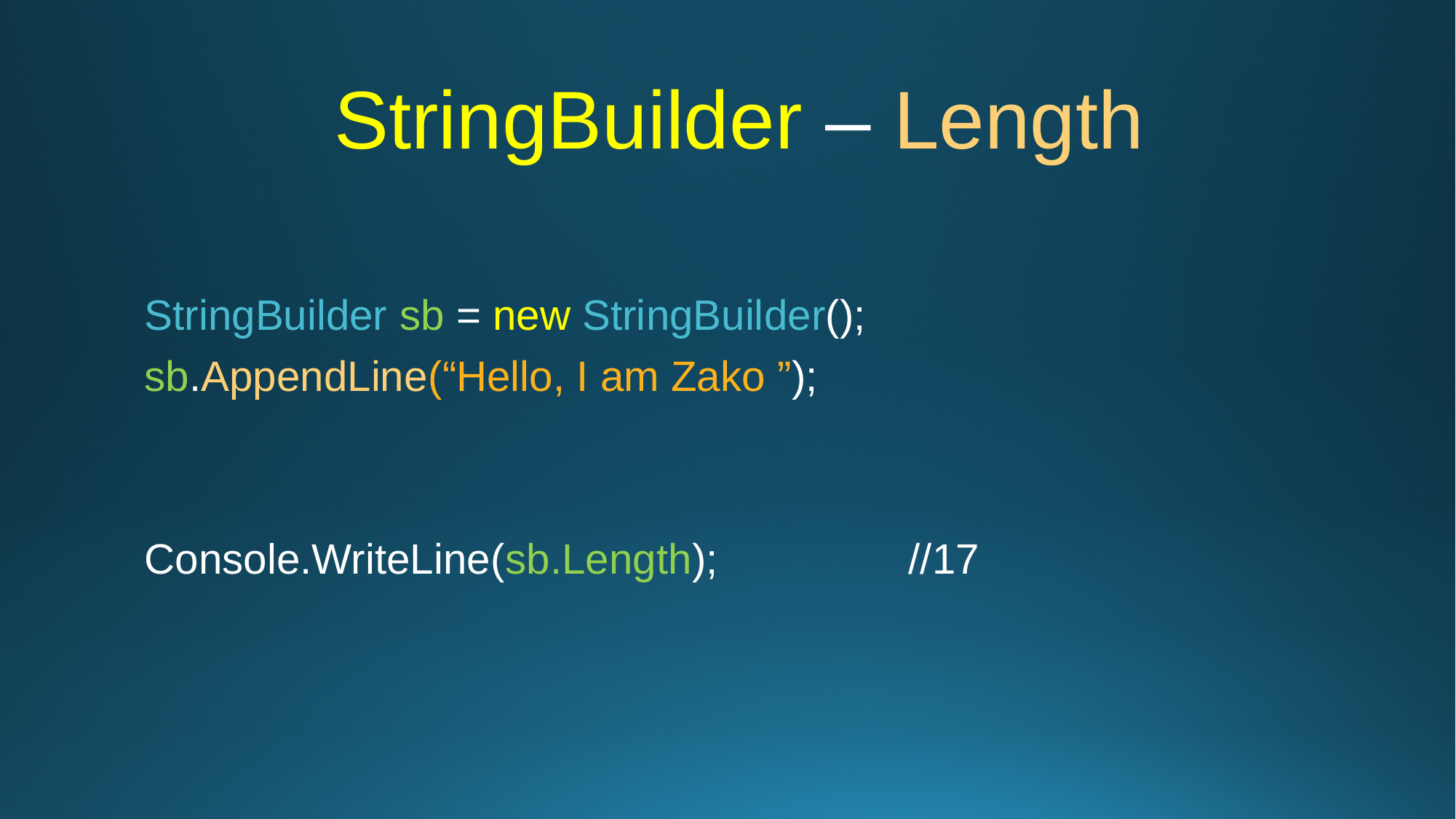

# StringBuilder – Length
StringBuilder sb = new StringBuilder();
sb.AppendLine(“Hello, I am Zako ”);

Console.WriteLine(sb.Length); 		//17